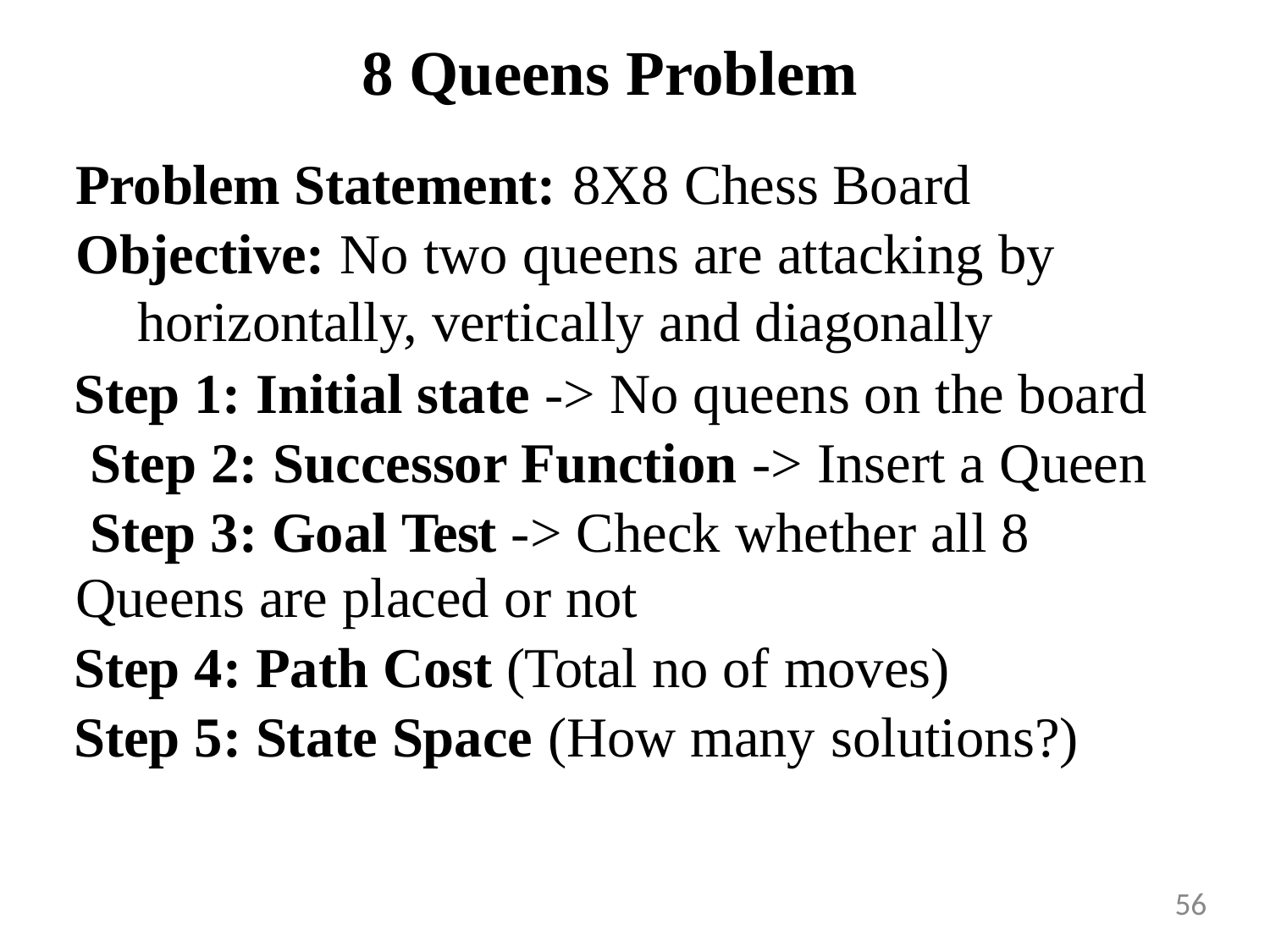

# 8 Queens Problem
Problem Statement: 8X8 Chess Board
Objective: No two queens are attacking by  horizontally, vertically and diagonally
Step 1: Initial state -> No queens on the board  Step 2: Successor Function -> Insert a Queen  Step 3: Goal Test -> Check whether all 8
Queens are placed or not
Step 4: Path Cost (Total no of moves)
Step 5: State Space (How many solutions?)
56